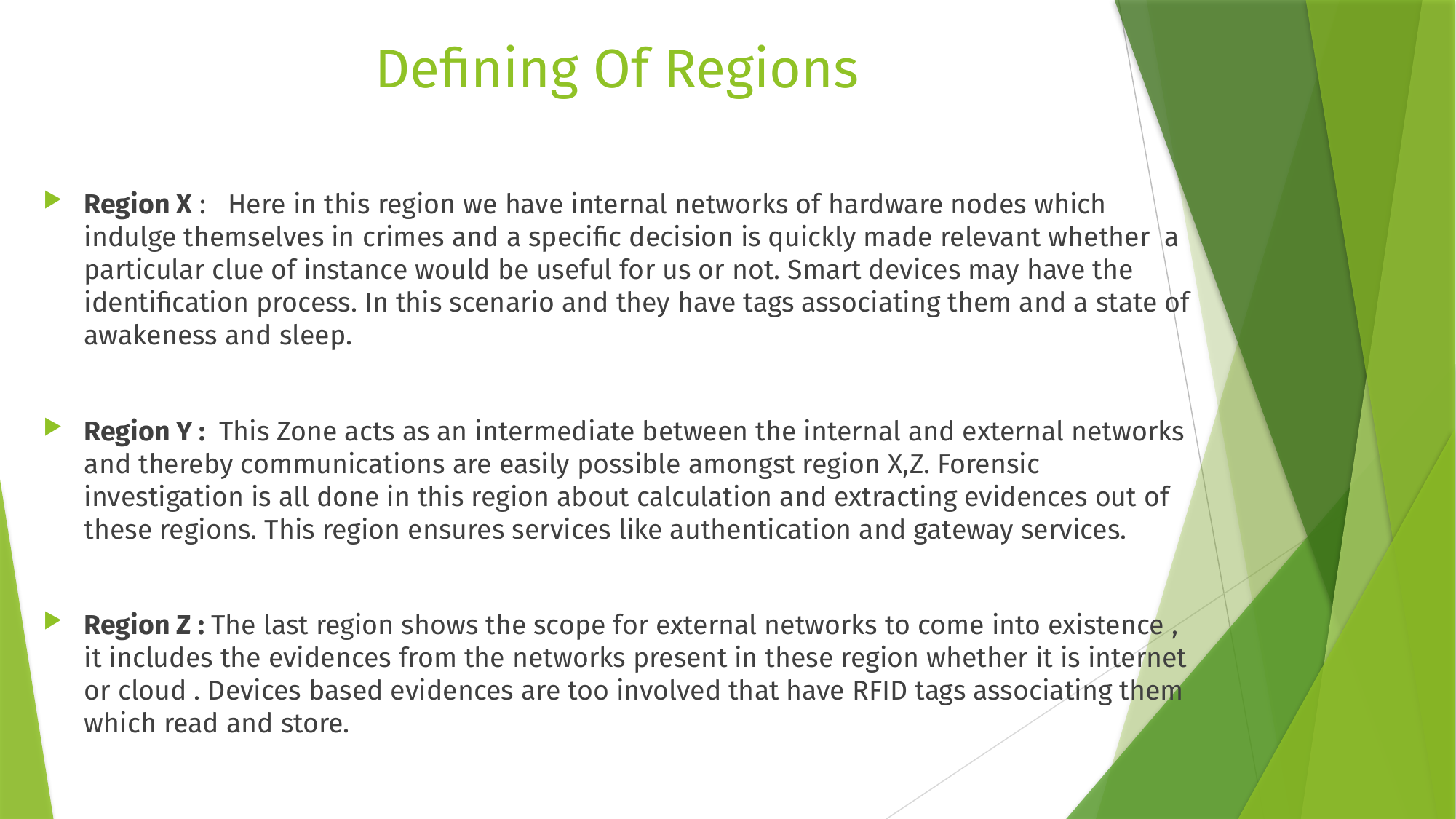

# Defining Of Regions

Region X :   Here in this region we have internal networks of hardware nodes which indulge themselves in crimes and a specific decision is quickly made relevant whether  a particular clue of instance would be useful for us or not. Smart devices may have the identification process. In this scenario and they have tags associating them and a state of awakeness and sleep.

Region Y :  This Zone acts as an intermediate between the internal and external networks and thereby communications are easily possible amongst region X,Z. Forensic investigation is all done in this region about calculation and extracting evidences out of these regions. This region ensures services like authentication and gateway services.

Region Z : The last region shows the scope for external networks to come into existence , it includes the evidences from the networks present in these region whether it is internet or cloud . Devices based evidences are too involved that have RFID tags associating them which read and store.